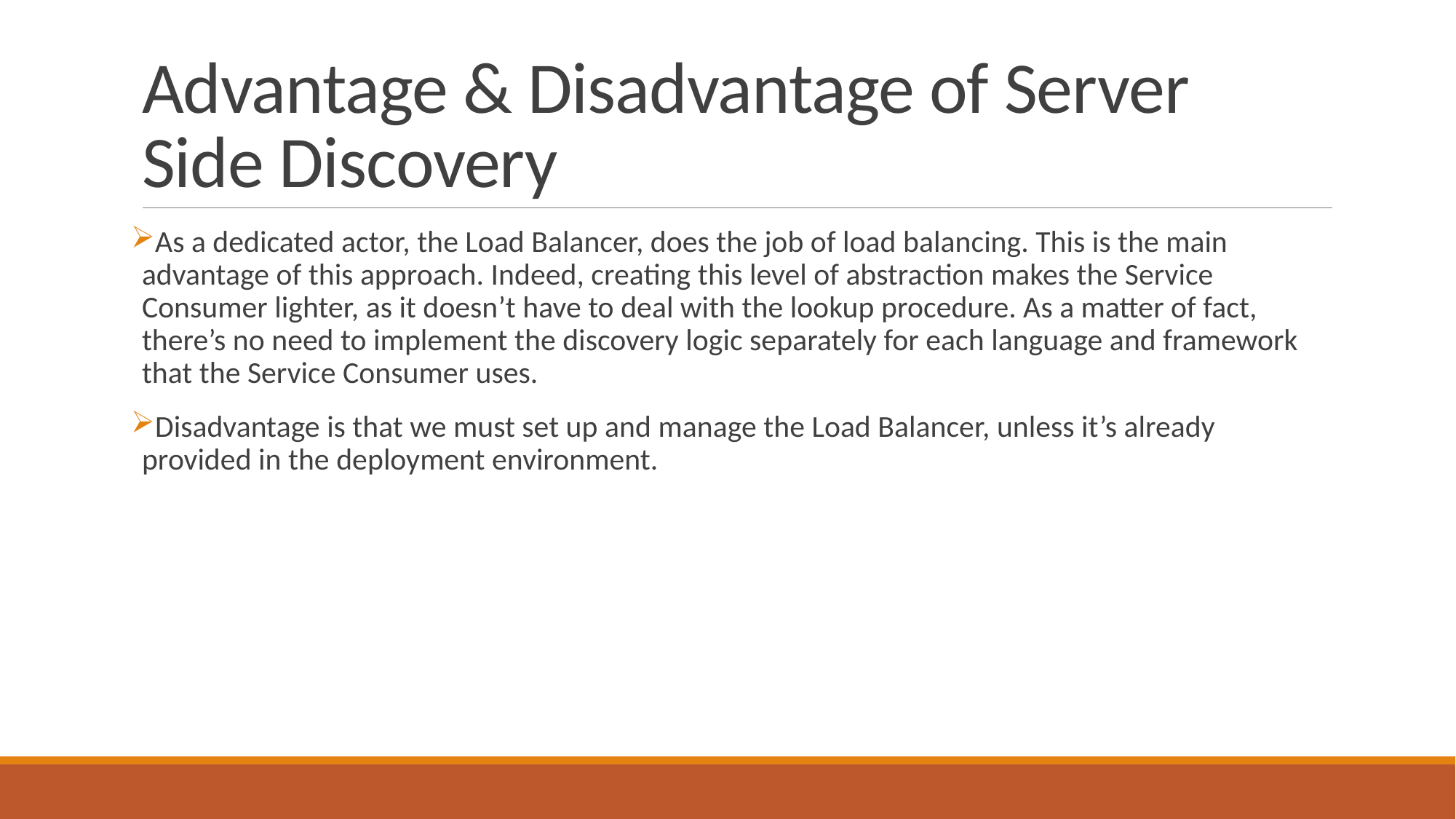

# Advantage & Disadvantage of Server Side Discovery
As a dedicated actor, the Load Balancer, does the job of load balancing. This is the main advantage of this approach. Indeed, creating this level of abstraction makes the Service Consumer lighter, as it doesn’t have to deal with the lookup procedure. As a matter of fact, there’s no need to implement the discovery logic separately for each language and framework that the Service Consumer uses.
Disadvantage is that we must set up and manage the Load Balancer, unless it’s already provided in the deployment environment.